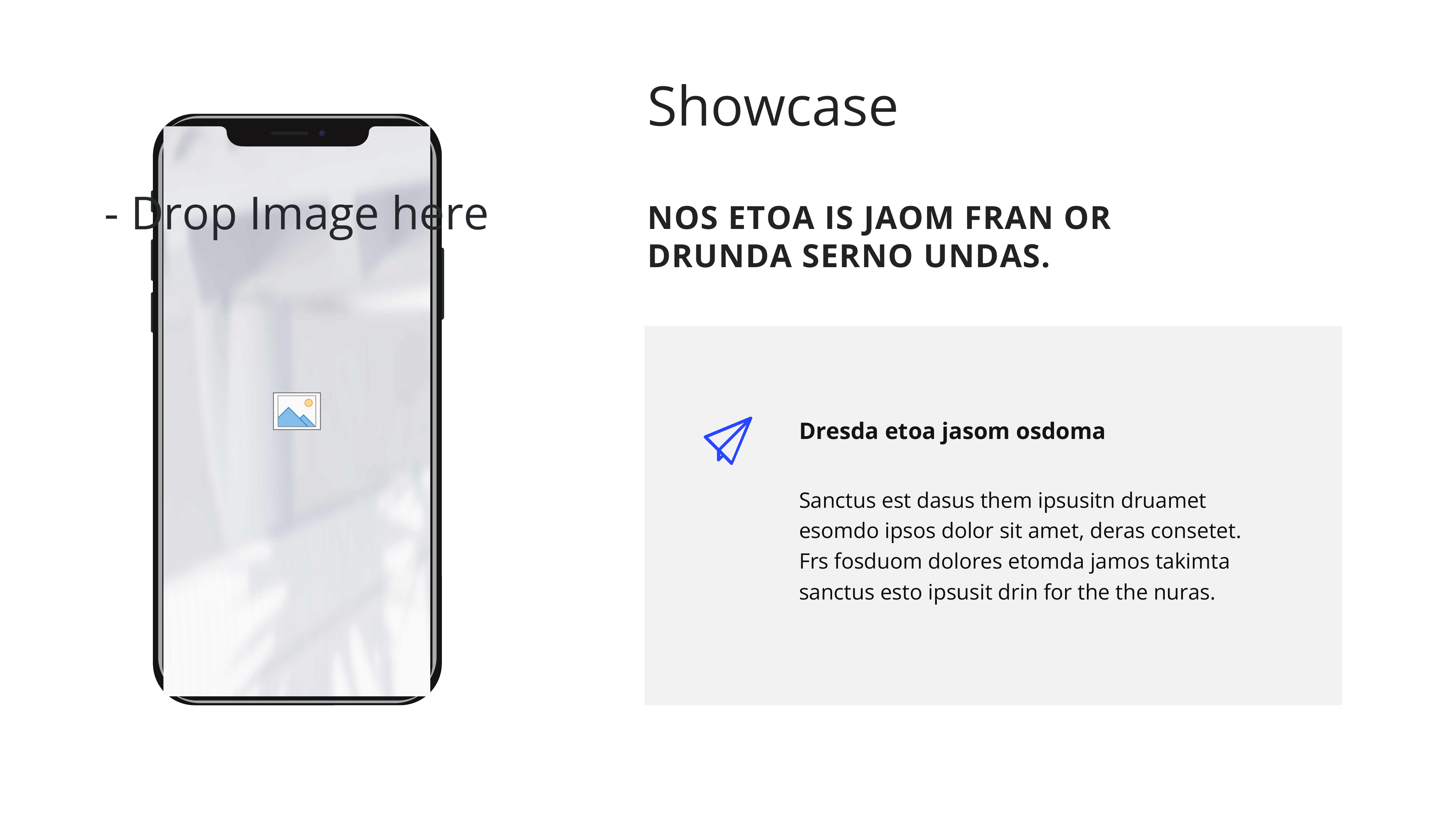

Showcase

noS etoa is jaom fran Or drunda serno undas.

Dresda etoa jasom osdoma

Sanctus est dasus them ipsusitn druamet esomdo ipsos dolor sit amet, deras consetet. Frs fosduom dolores etomda jamos takimta sanctus esto ipsusit drin for the the nuras.